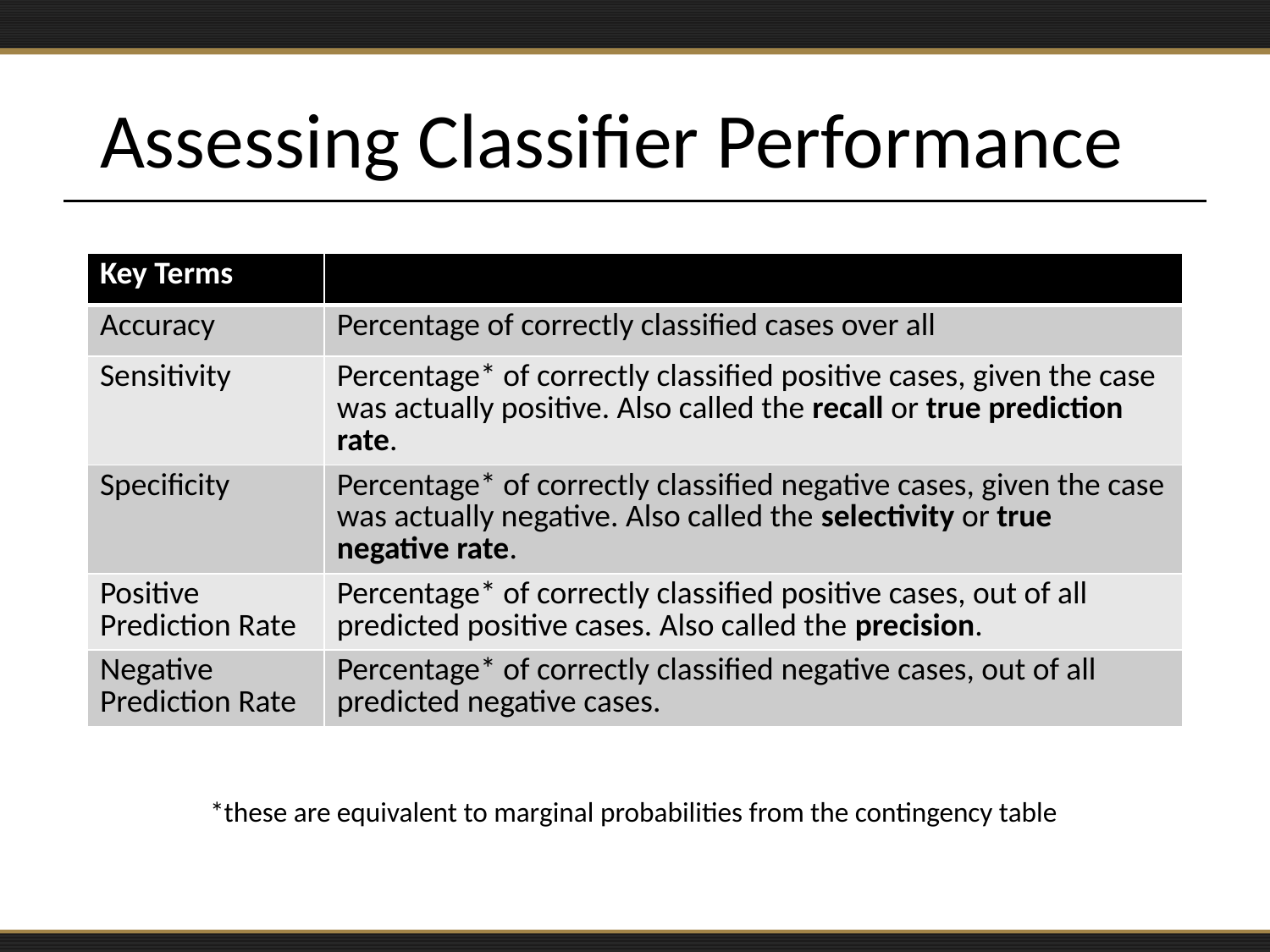

# Assessing Classifier Performance
| Key Terms |  |
| --- | --- |
| Accuracy | Percentage of correctly classified cases over all |
| Sensitivity | Percentage\* of correctly classified positive cases, given the case was actually positive. Also called the recall or true prediction rate. |
| Specificity | Percentage\* of correctly classified negative cases, given the case was actually negative. Also called the selectivity or true negative rate. |
| Positive Prediction Rate | Percentage\* of correctly classified positive cases, out of all predicted positive cases. Also called the precision. |
| Negative Prediction Rate | Percentage\* of correctly classified negative cases, out of all predicted negative cases. |
*these are equivalent to marginal probabilities from the contingency table